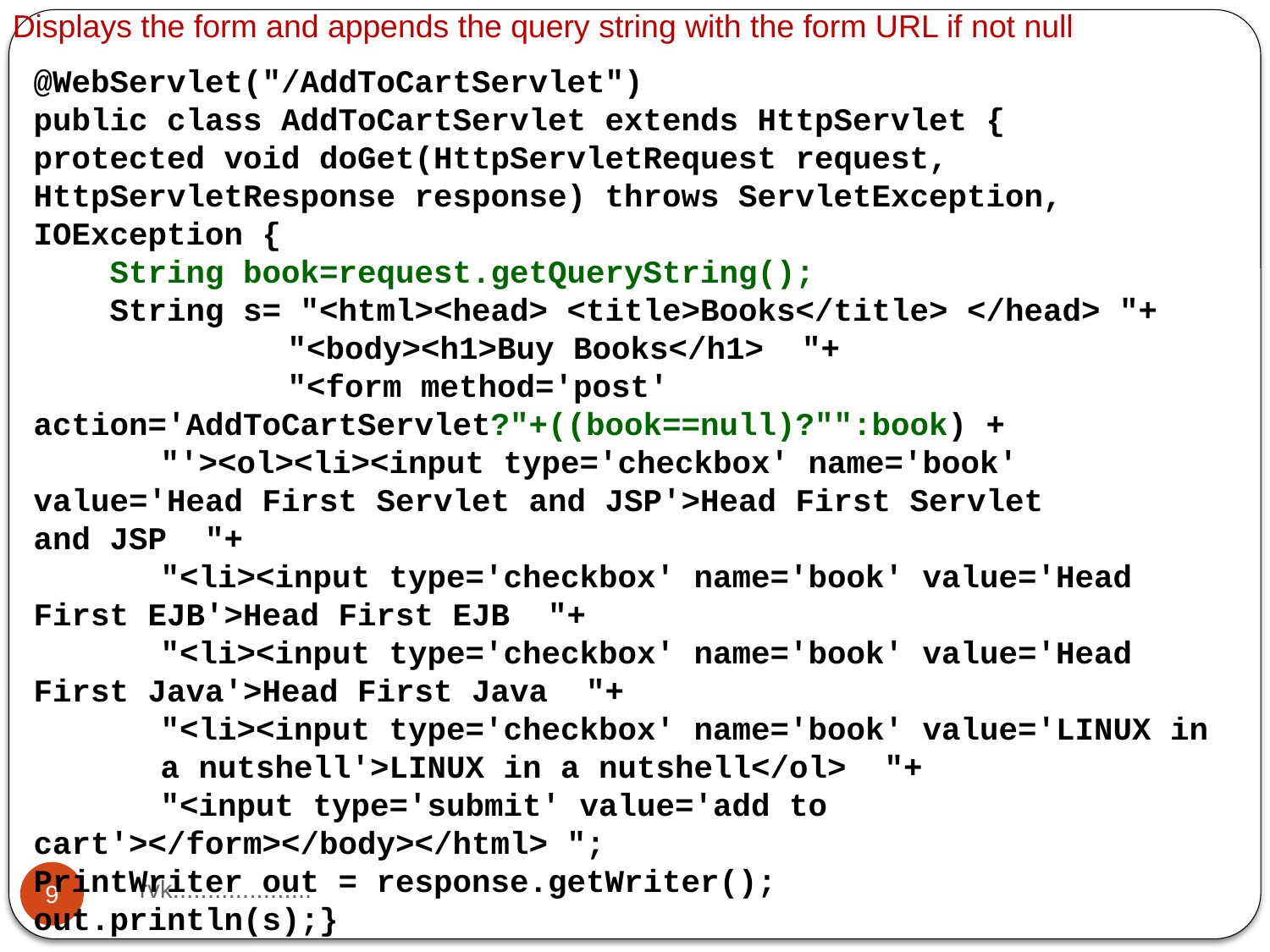

Displays the form and appends the query string with the form URL if not null
@WebServlet("/AddToCartServlet")
public class AddToCartServlet extends HttpServlet {
protected void doGet(HttpServletRequest request, HttpServletResponse response) throws ServletException, IOException {
    String book=request.getQueryString();
    String s= "<html><head> <title>Books</title> </head> "+
		"<body><h1>Buy Books</h1>  "+
		"<form method='post' 		action='AddToCartServlet?"+((book==null)?"":book) +
	"'><ol><li><input type='checkbox' name='book' 	value='Head First Servlet and JSP'>Head First Servlet 	and JSP  "+
	"<li><input type='checkbox' name='book' value='Head 	First EJB'>Head First EJB  "+
	"<li><input type='checkbox' name='book' value='Head 	First Java'>Head First Java  "+
	"<li><input type='checkbox' name='book' value='LINUX in 	a nutshell'>LINUX in a nutshell</ol>  "+
	"<input type='submit' value='add to 	cart'></form></body></html> ";
PrintWriter out = response.getWriter();
out.println(s);}
rvk....................
9